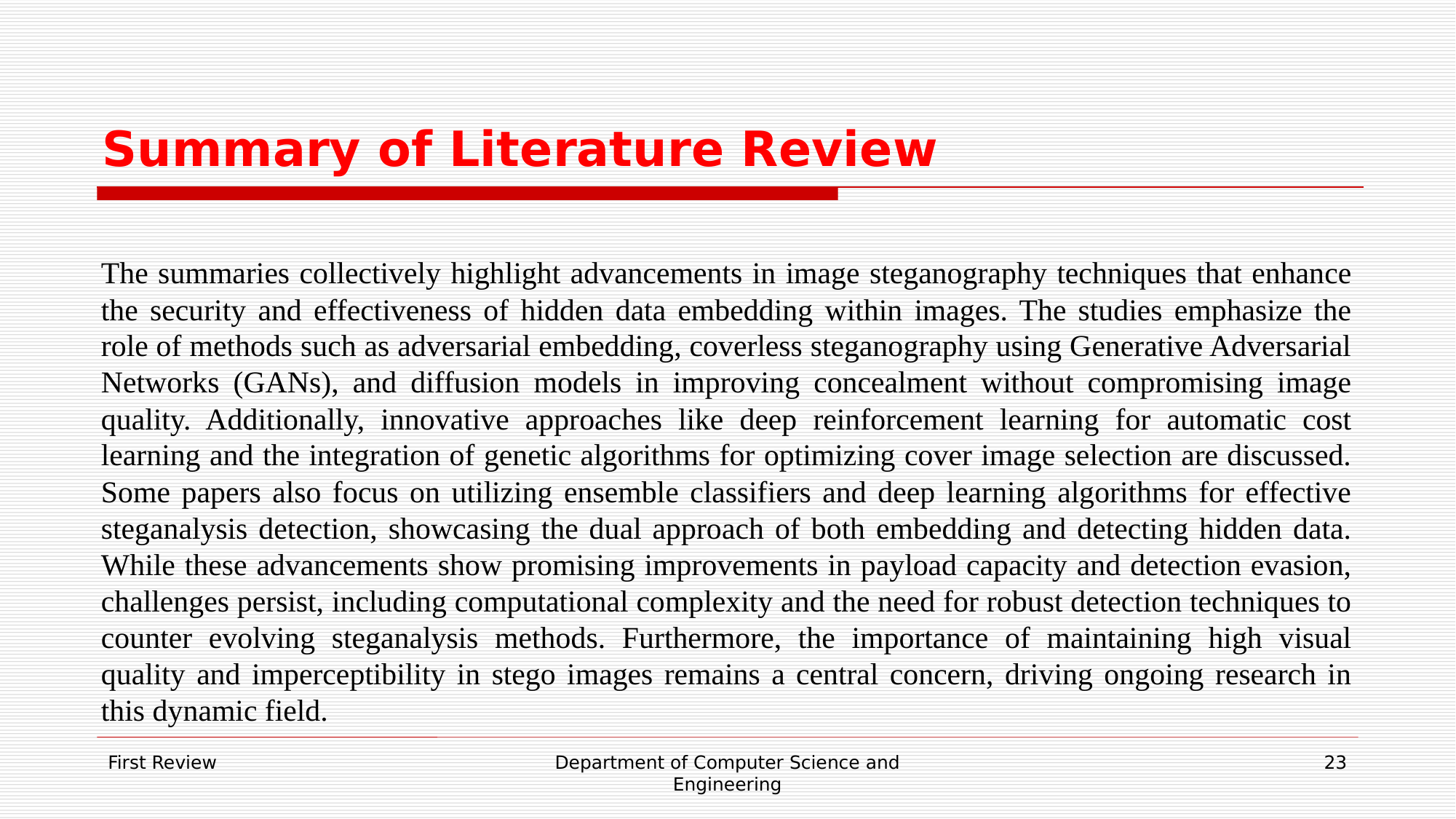

# Summary of Literature Review

The summaries collectively highlight advancements in image steganography techniques that enhance the security and effectiveness of hidden data embedding within images. The studies emphasize the role of methods such as adversarial embedding, coverless steganography using Generative Adversarial Networks (GANs), and diffusion models in improving concealment without compromising image quality. Additionally, innovative approaches like deep reinforcement learning for automatic cost learning and the integration of genetic algorithms for optimizing cover image selection are discussed. Some papers also focus on utilizing ensemble classifiers and deep learning algorithms for effective steganalysis detection, showcasing the dual approach of both embedding and detecting hidden data. While these advancements show promising improvements in payload capacity and detection evasion, challenges persist, including computational complexity and the need for robust detection techniques to counter evolving steganalysis methods. Furthermore, the importance of maintaining high visual quality and imperceptibility in stego images remains a central concern, driving ongoing research in this dynamic field.
First Review
Department of Computer Science and Engineering
23